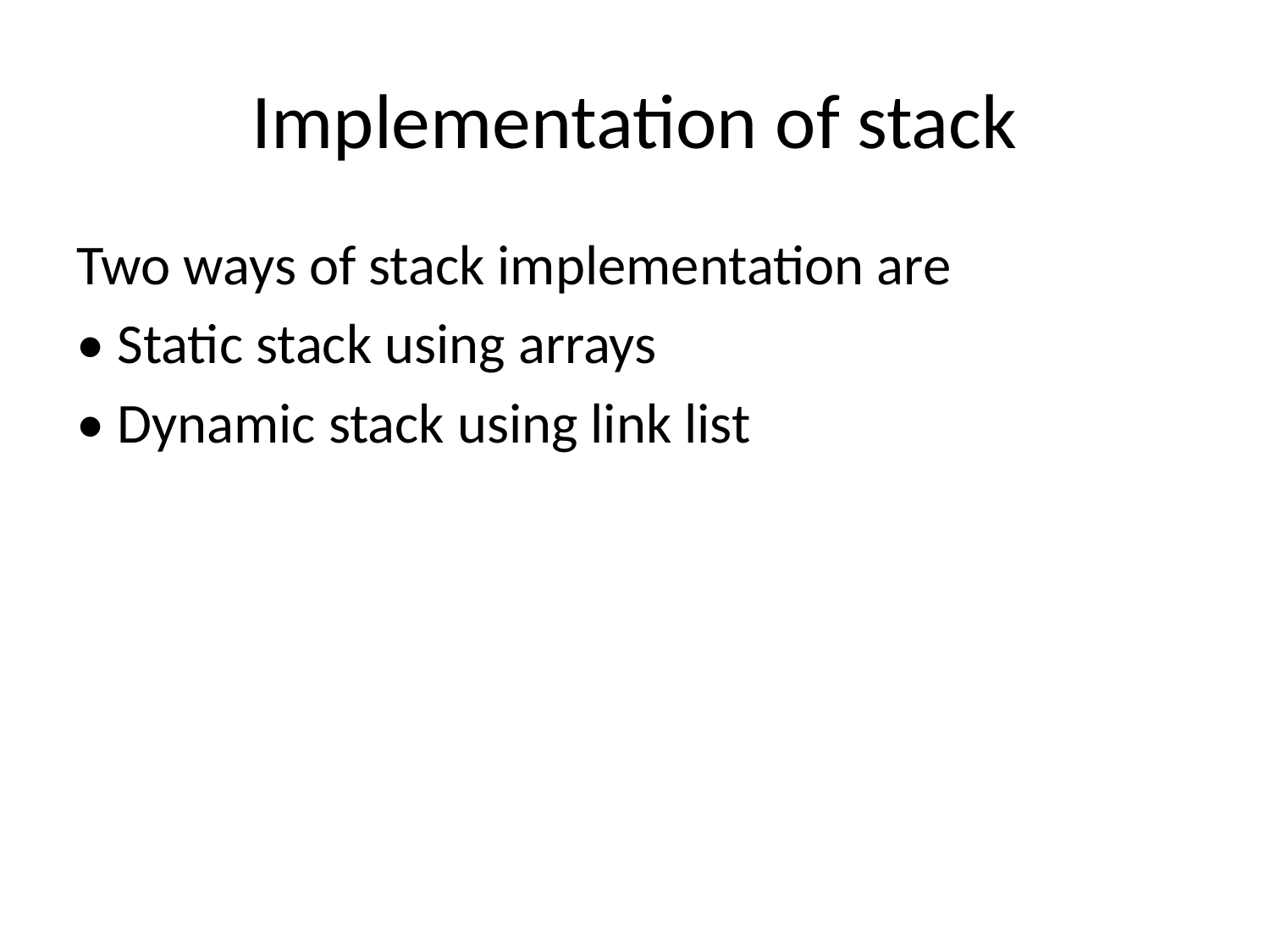

# Implementation of stack
Two ways of stack implementation are
• Static stack using arrays
• Dynamic stack using link list